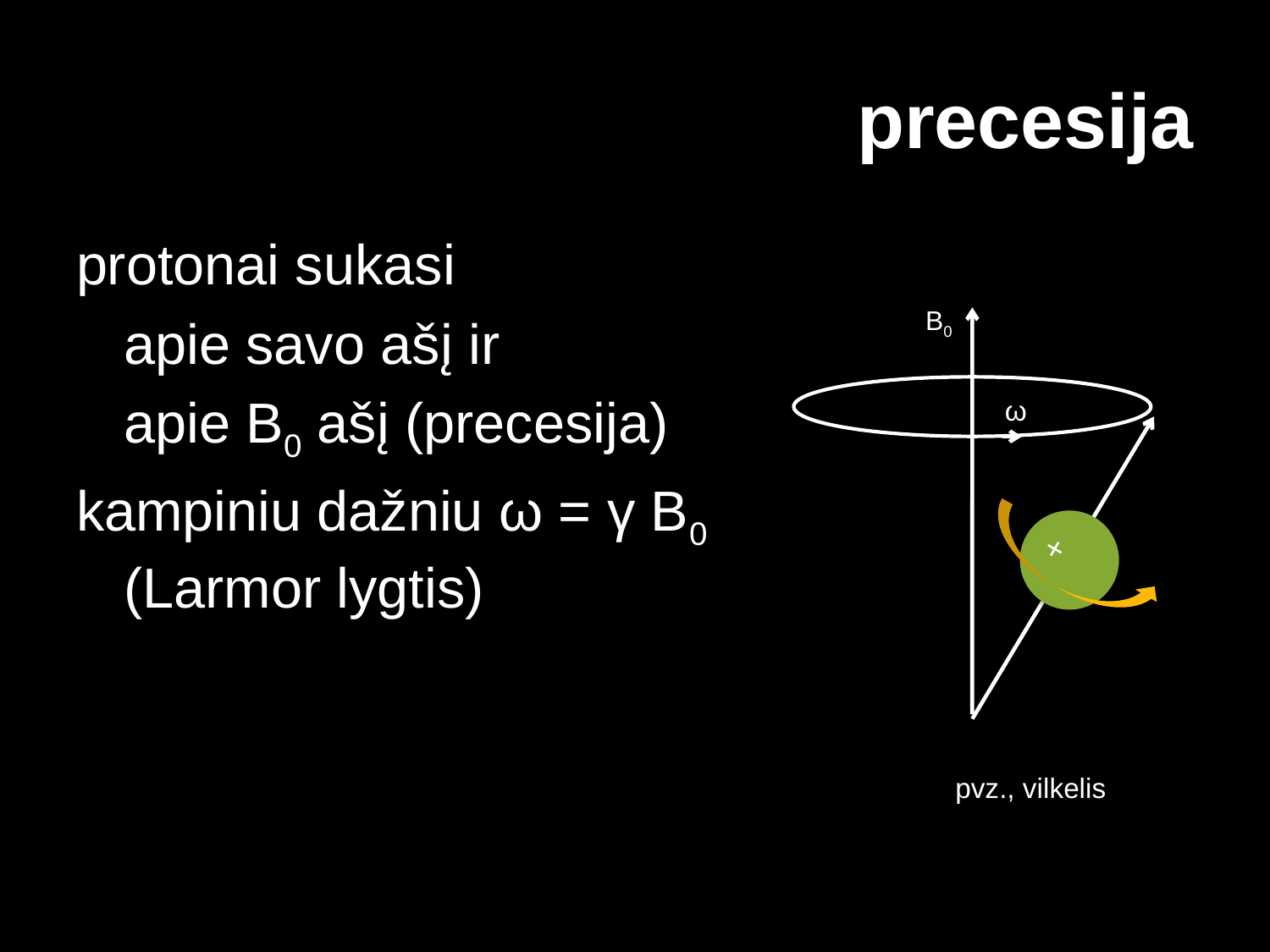

# precesija
protonai sukasi
	apie savo ašį ir
	apie B0 ašį (precesija)
kampiniu dažniu ω = γ B0 (Larmor lygtis)
B0

ω

+

pvz., vilkelis